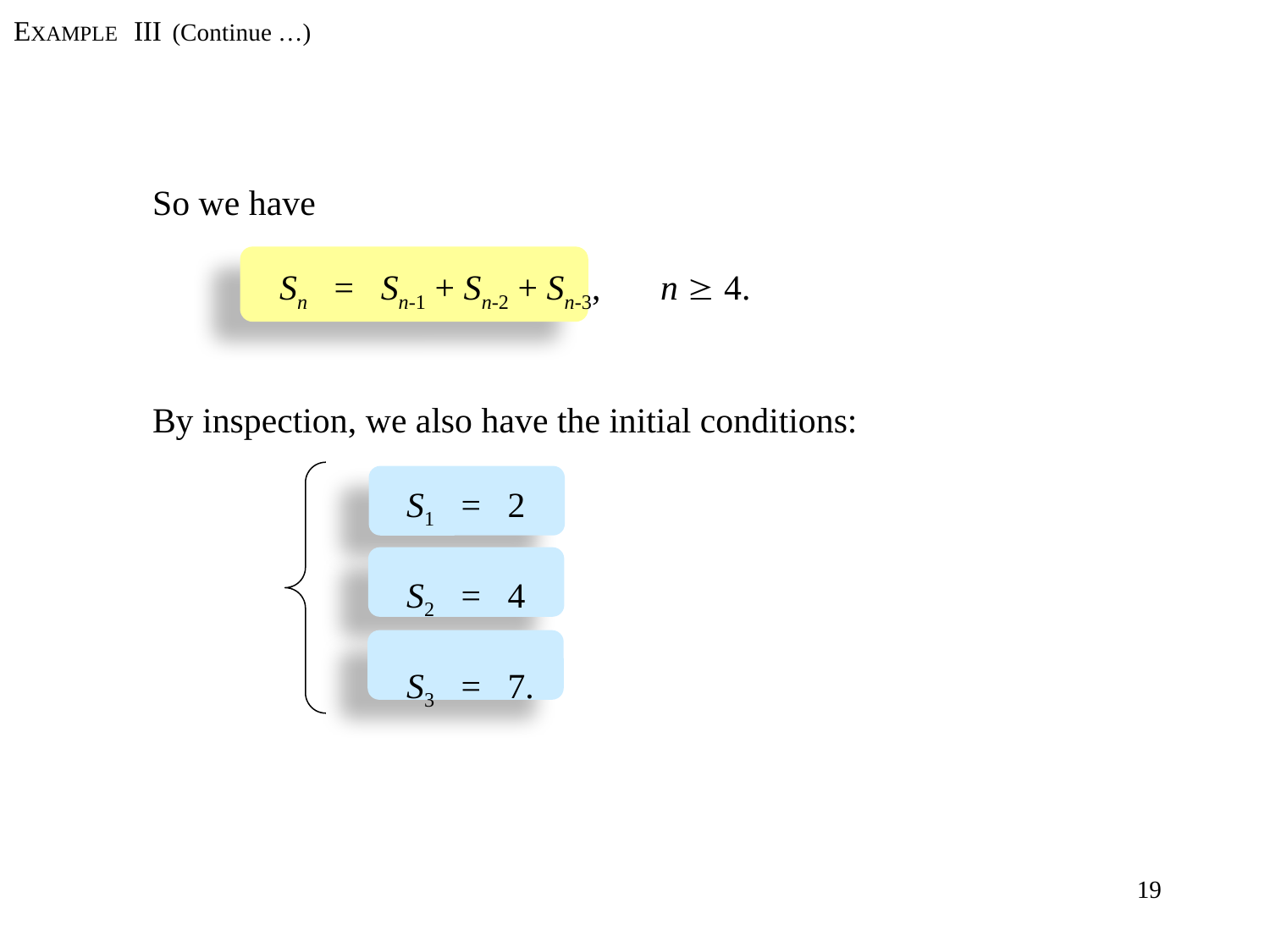

EXAMPLE   III  (Continue …)
So we have

	Sn   =   Sn-1 + Sn-2 + Sn-3,	n ≥ 4.

By inspection, we also have the initial conditions:

		S1   =   2

		S2   =   4

		S3   =   7.

19